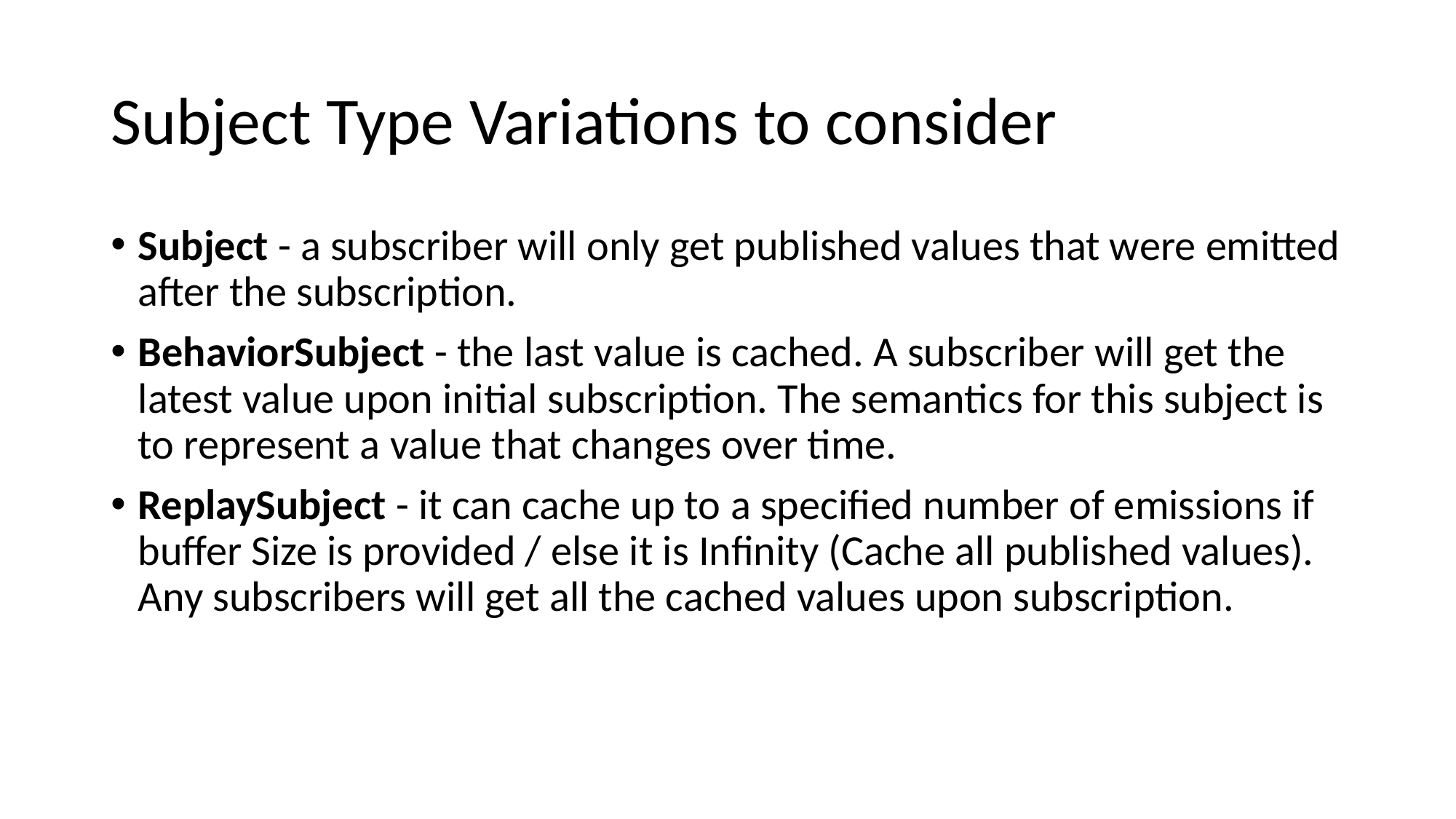

# Subject Type Variations to consider
Subject - a subscriber will only get published values that were emitted after the subscription.
BehaviorSubject - the last value is cached. A subscriber will get the latest value upon initial subscription. The semantics for this subject is to represent a value that changes over time.
ReplaySubject - it can cache up to a specified number of emissions if buffer Size is provided / else it is Infinity (Cache all published values). Any subscribers will get all the cached values upon subscription.